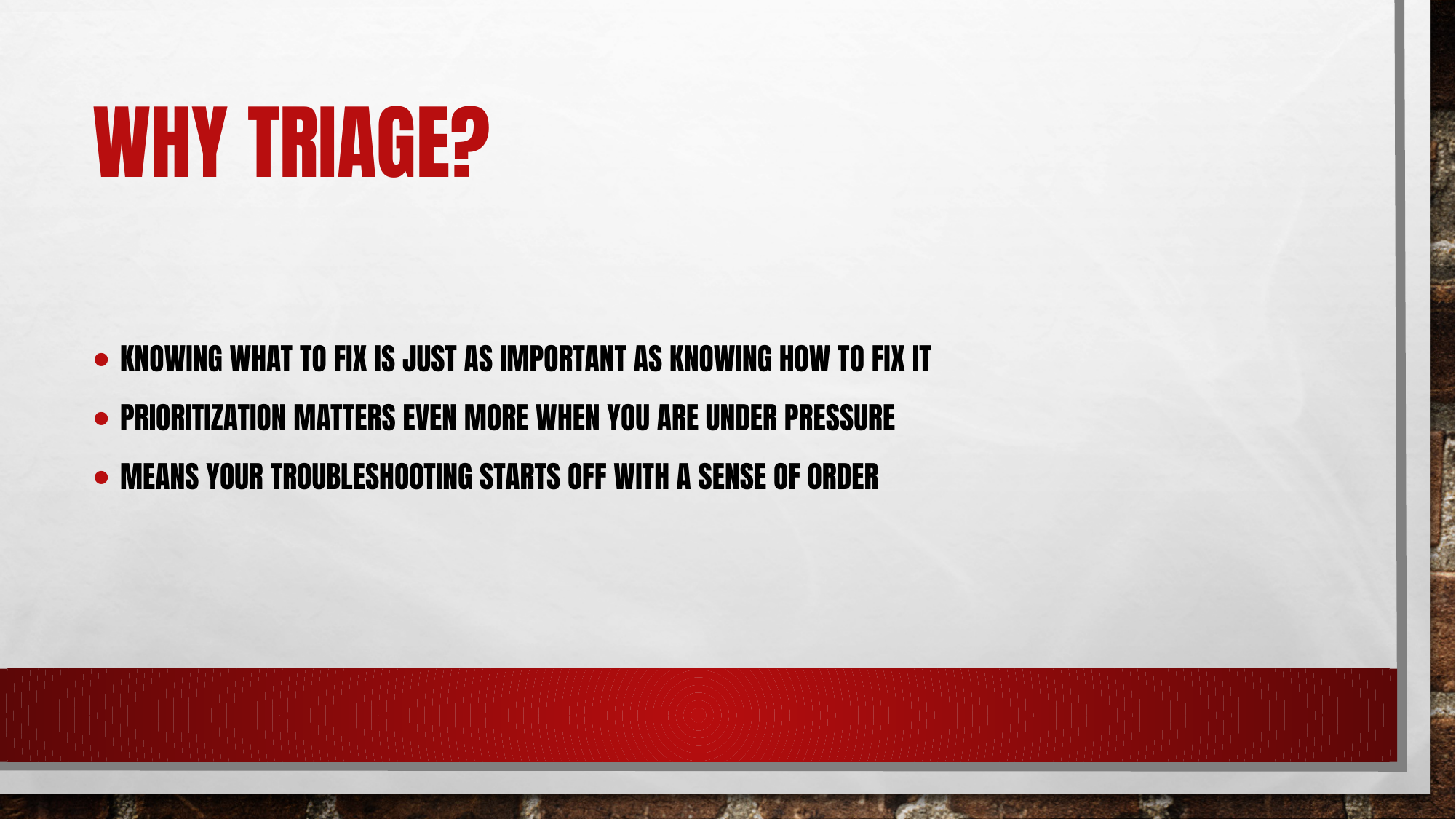

# Why triage?
Knowing what to fix is just as important as knowing how to fix it
Prioritization matters even more when you are under pressure
Means your troubleshooting starts off with a sense of order